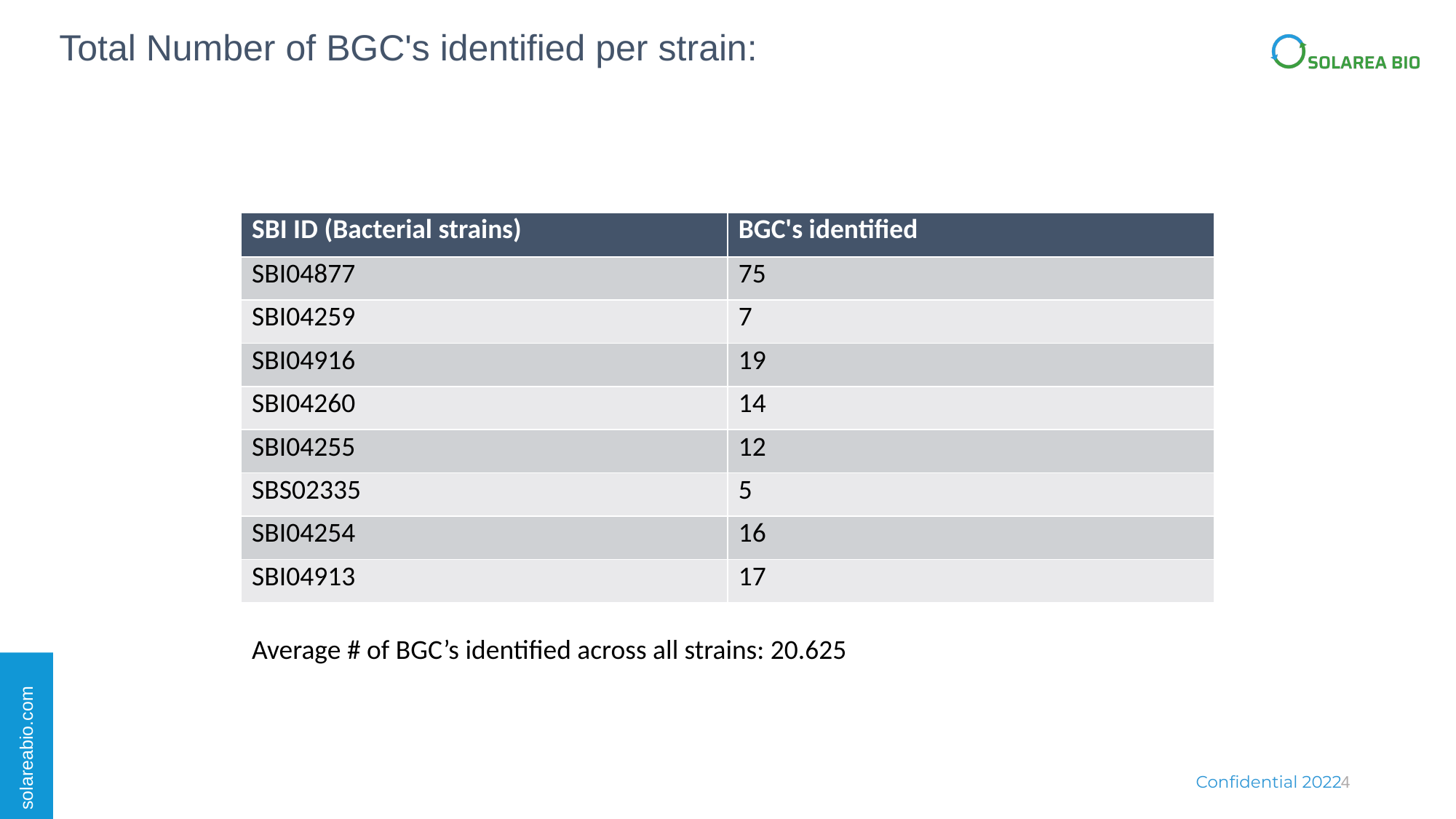

# Total Number of BGC's identified per strain:
| SBI ID​ (Bacterial strains) | BGC's identified​ |
| --- | --- |
| SBI04877​ | 75​ |
| SBI04259​ | 7​ |
| SBI04916​ | 19​ |
| SBI04260​ | 14​ |
| SBI04255​ | 12​ |
| SBS02335​ | 5​ |
| SBI04254​ | 16​ |
| SBI04913​ | 17​ |

Average # of BGC’s identified across all strains: 20.625